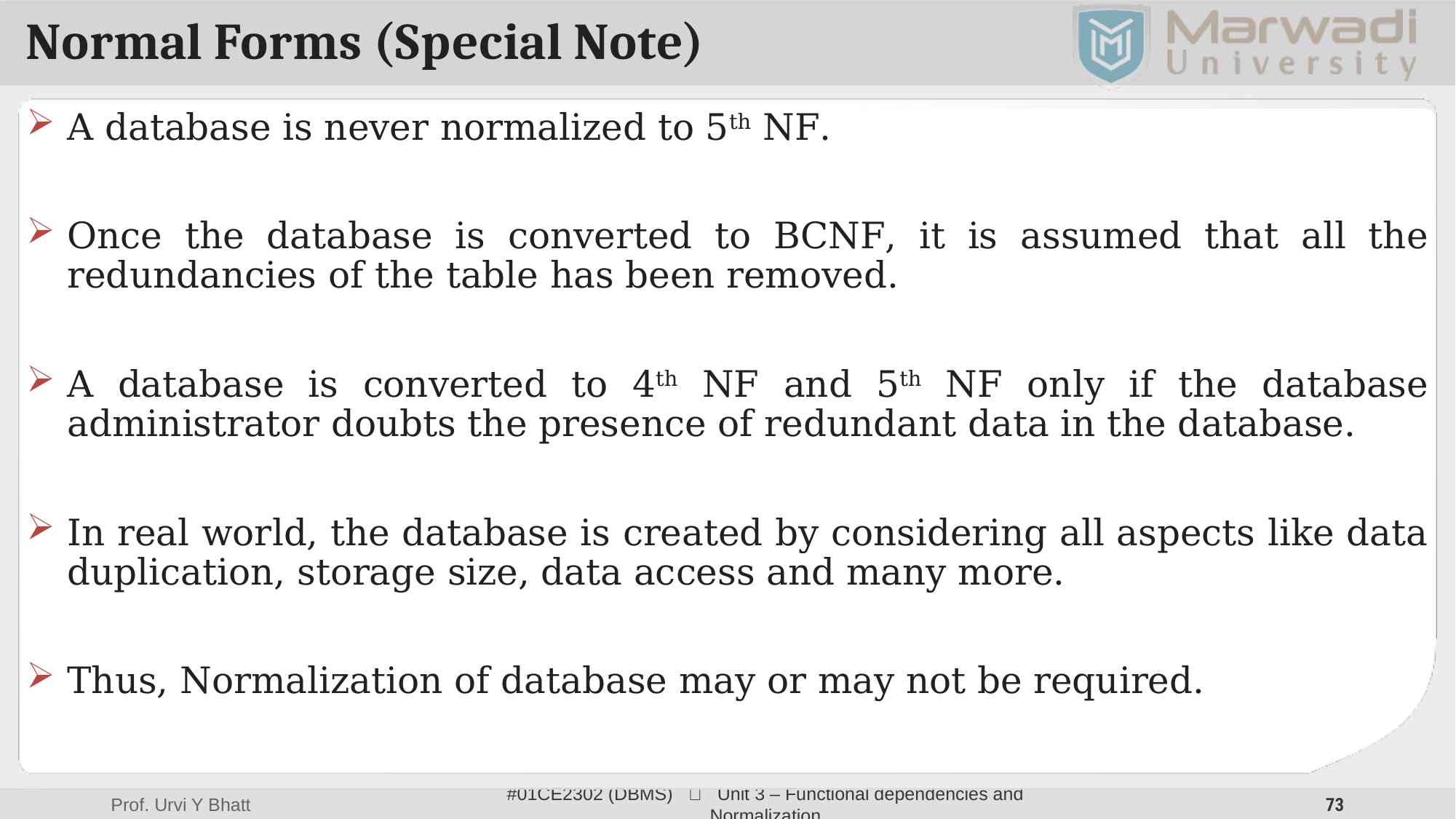

# Normal Forms (Special Note)
A database is never normalized to 5th NF.

Once the database is converted to BCNF, it is assumed that all the redundancies of the table has been removed.

A database is converted to 4th NF and 5th NF only if the database administrator doubts the presence of redundant data in the database.

In real world, the database is created by considering all aspects like data duplication, storage size, data access and many more.

Thus, Normalization of database may or may not be required.